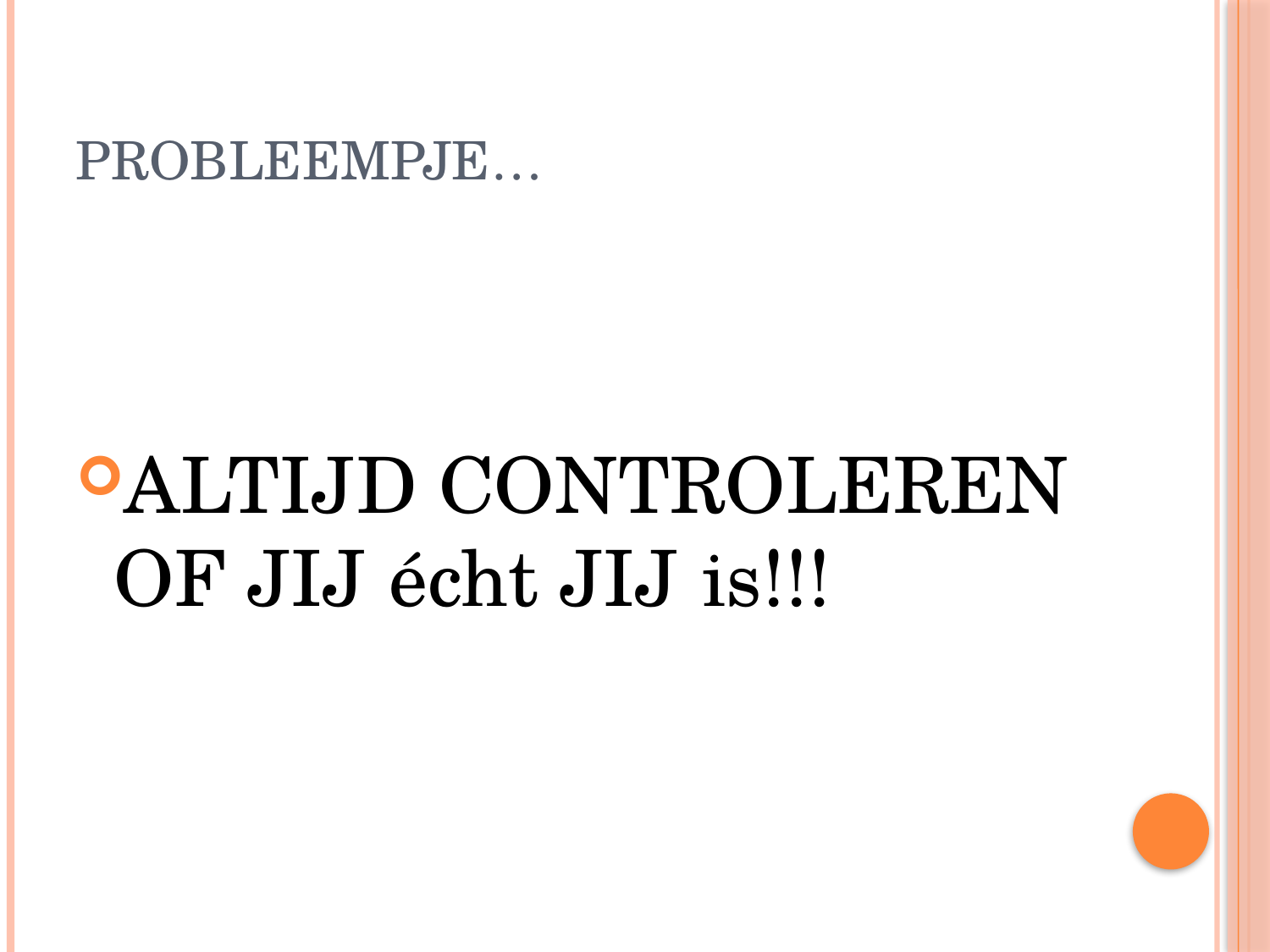

# PROBLEEMPJE…

ALTIJD CONTROLEREN OF JIJ écht JIJ is!!!